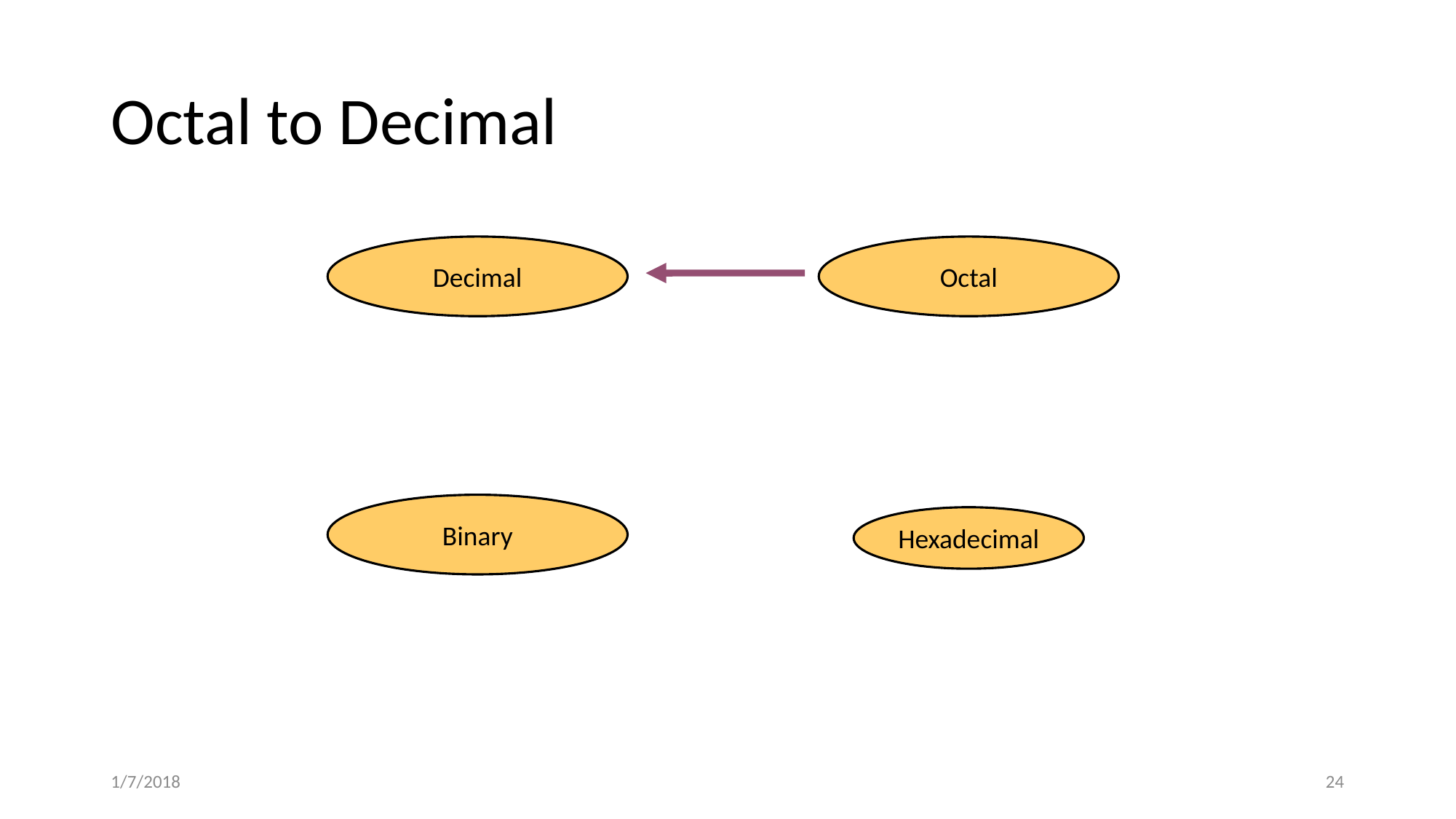

# Octal to Decimal

Decimal
Octal
Binary
Hexadecimal
1/7/2018
24